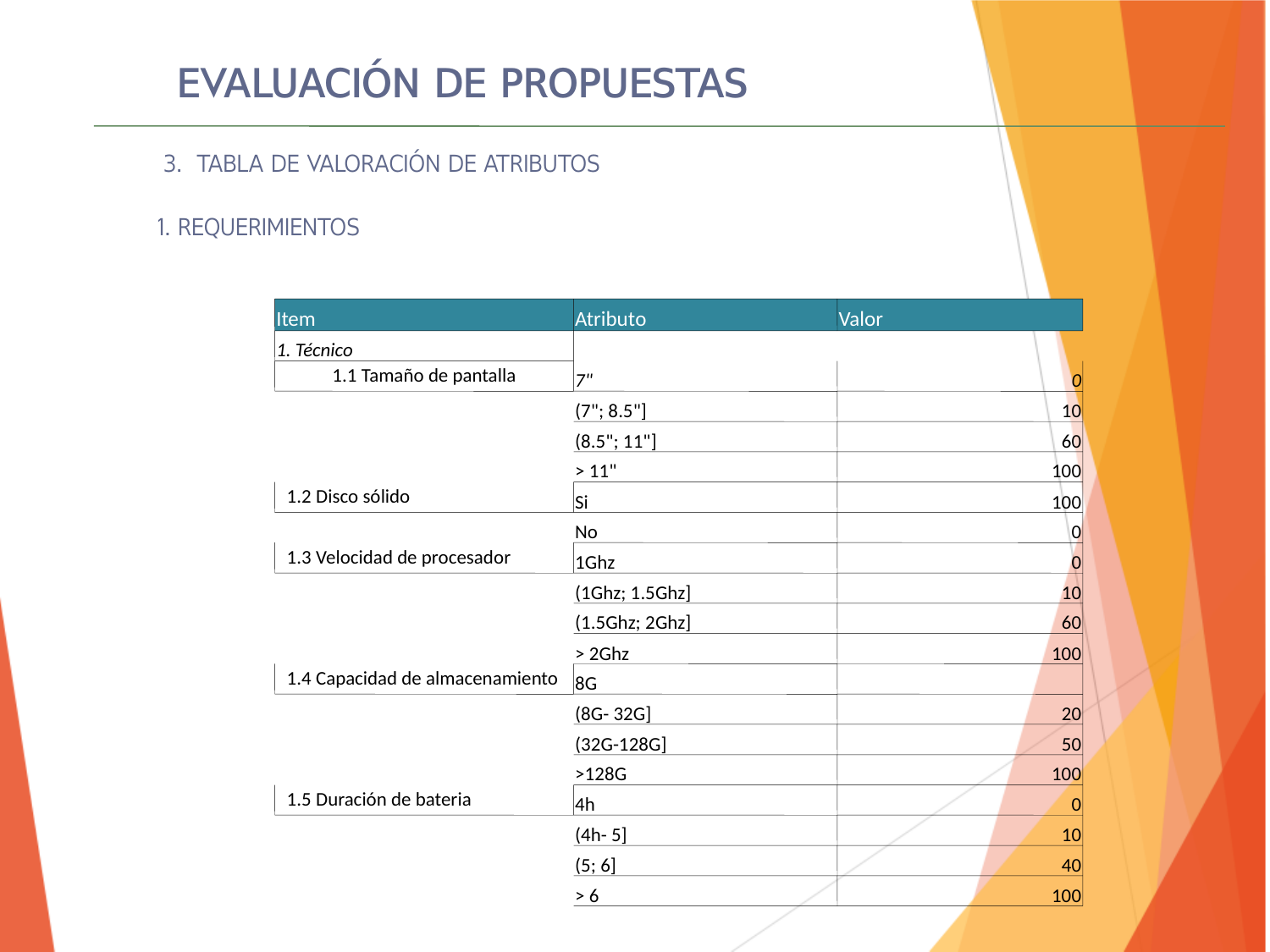

EVALUACIÓN DE PROPUESTAS

3.  TABLA DE VALORACIÓN DE ATRIBUTOS
1. REQUERIMIENTOS
Item

Atributo

Valor

1. Técnico

1.1 Tamaño de pantalla

7"

0

(7"; 8.5"]

10

(8.5"; 11"]

60

> 11"

100

1.2 Disco sólido

Si

100

No

0

1.3 Velocidad de procesador

1Ghz

0

(1Ghz; 1.5Ghz]

10

(1.5Ghz; 2Ghz]

60

> 2Ghz

100

1.4 Capacidad de almacenamiento

8G

(8G- 32G]

20

(32G-128G]

50

>128G

100

1.5 Duración de bateria

4h

0

(4h- 5]

10

(5; 6]

40

> 6

100